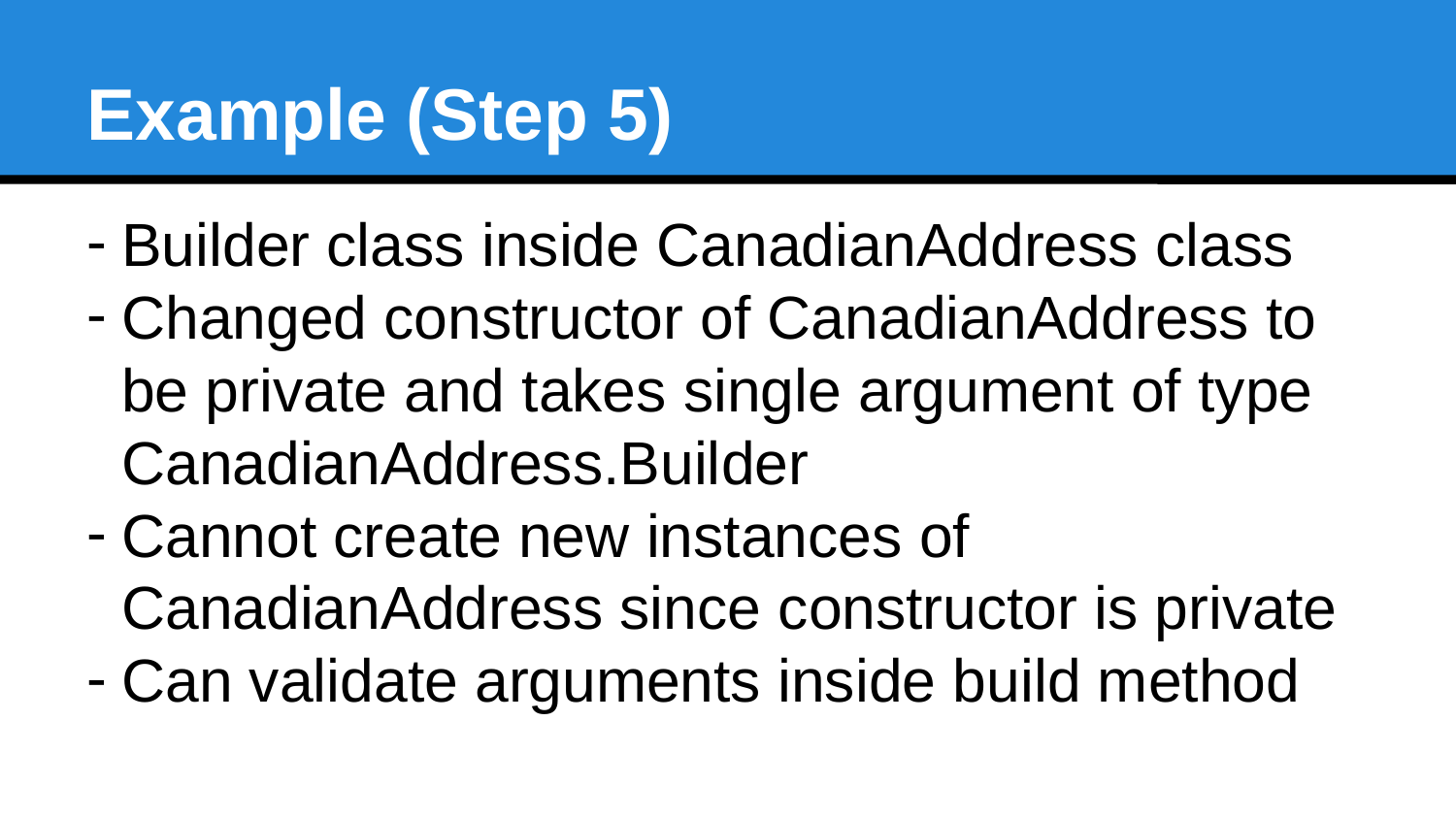

Example (Step 5)
Builder class inside CanadianAddress class
Changed constructor of CanadianAddress to be private and takes single argument of type CanadianAddress.Builder
Cannot create new instances of CanadianAddress since constructor is private
Can validate arguments inside build method